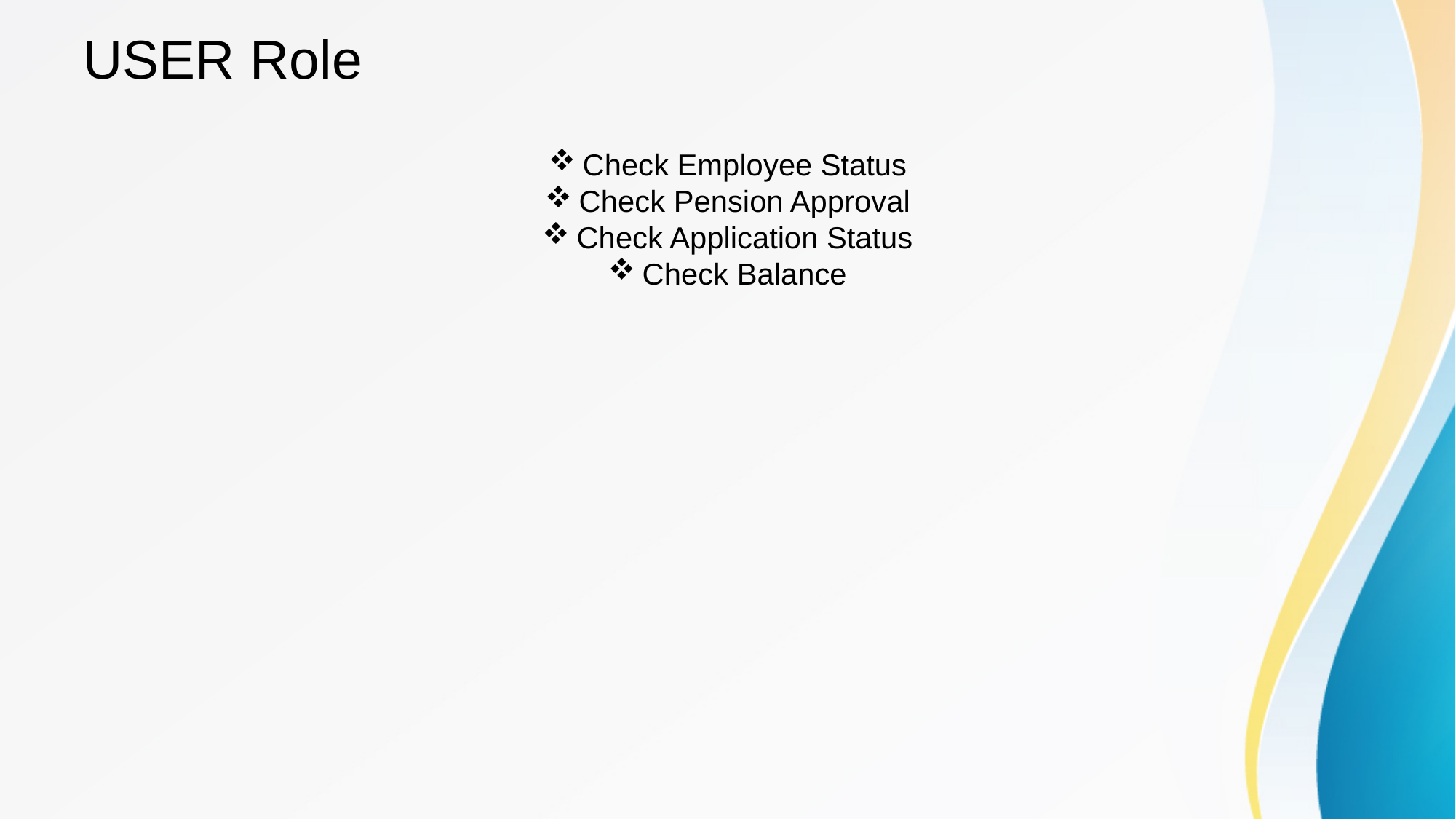

# USER Role
Check Employee Status
Check Pension Approval
Check Application Status
Check Balance